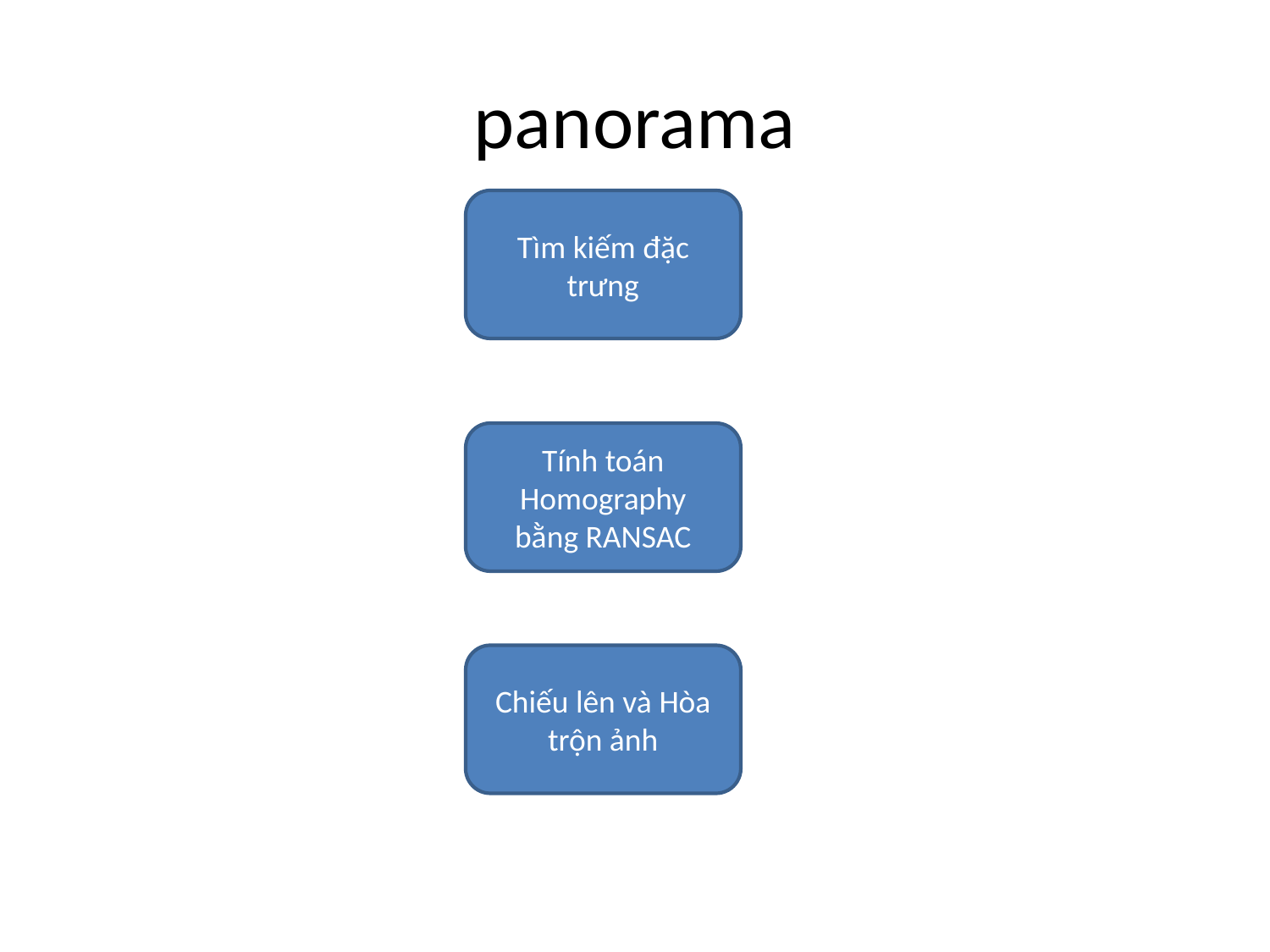

# panorama
Tìm kiếm đặc trưng
Tính toán Homography bằng RANSAC
Chiếu lên và Hòa trộn ảnh